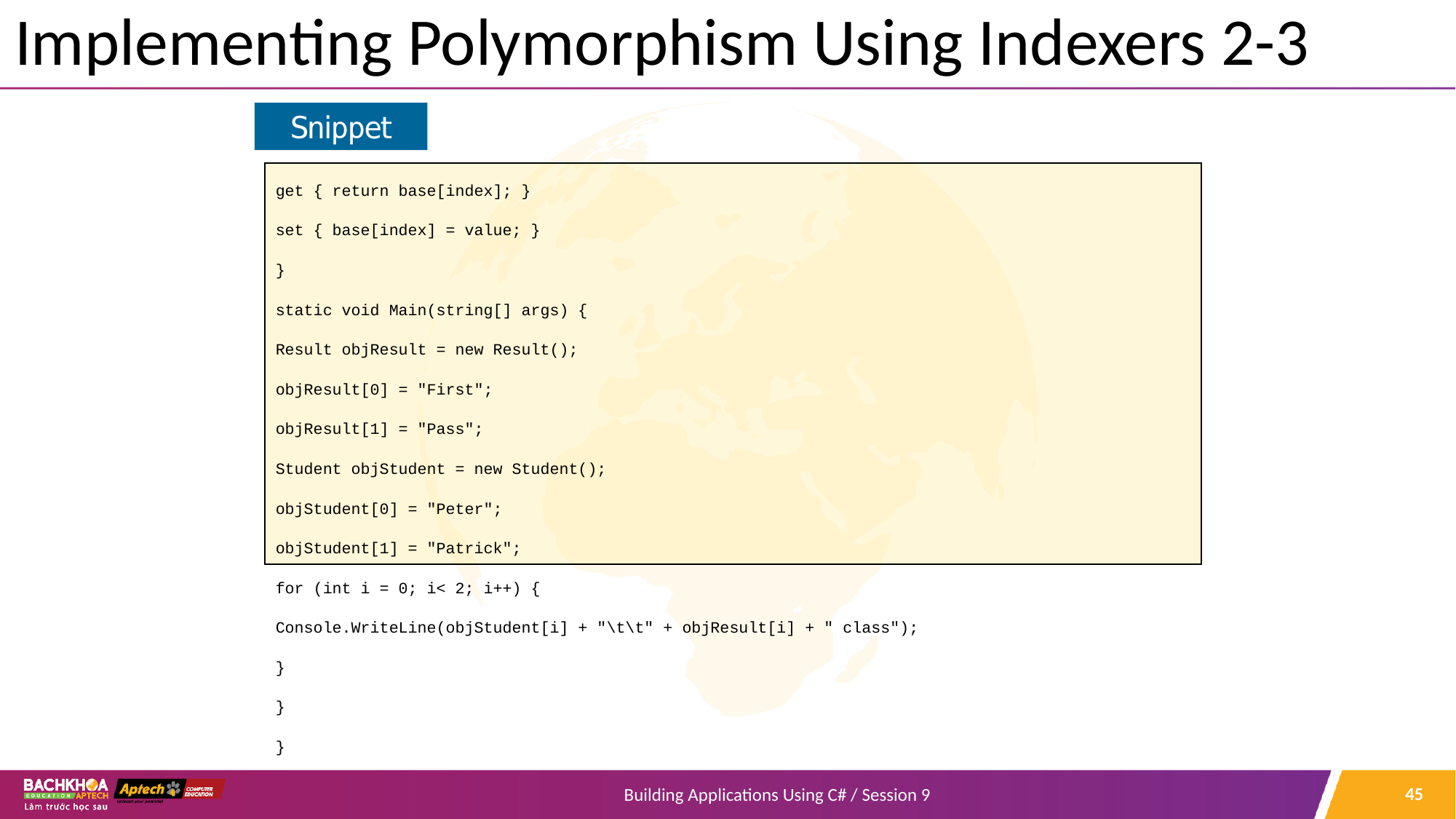

# Implementing Polymorphism Using Indexers 2-3

Snippet
get { return base[index]; }
set { base[index] = value; }
}
static void Main(string[] args) {
Result objResult = new Result();
objResult[0] = "First";
objResult[1] = "Pass";
Student objStudent = new Student();
objStudent[0] = "Peter";
objStudent[1] = "Patrick";
for (int i = 0; i< 2; i++) {
Console.WriteLine(objStudent[i] + "\t\t" + objResult[i] + " class");
}
}
}

45
Building Applications Using C# / Session 9